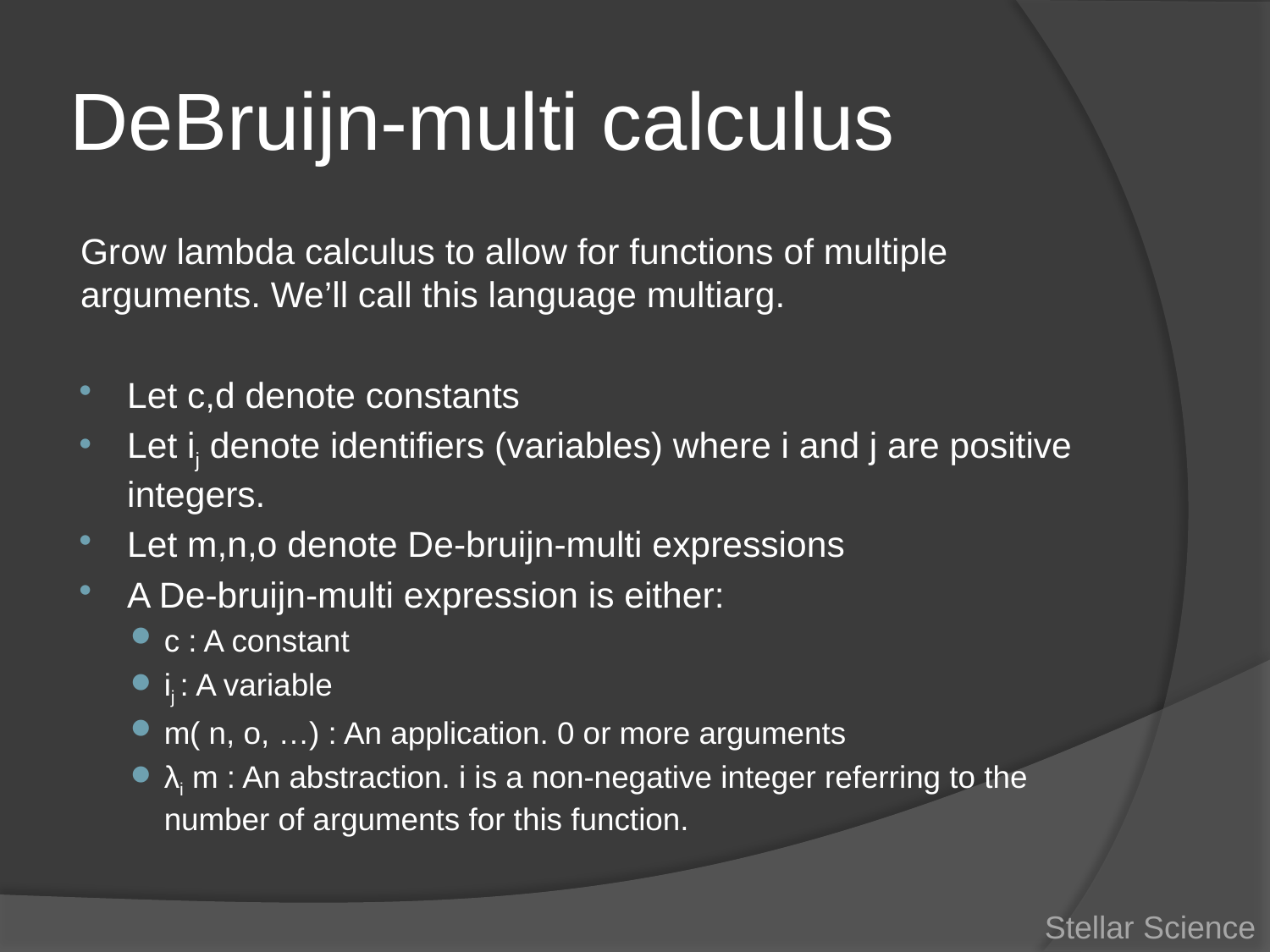

# DeBruijn-multi calculus
Grow lambda calculus to allow for functions of multiple arguments. We’ll call this language multiarg.

Let c,d denote constants
Let ij denote identifiers (variables) where i and j are positive integers.
Let m,n,o denote De-bruijn-multi expressions
A De-bruijn-multi expression is either:
c : A constant
ij : A variable
m( n, o, …) : An application. 0 or more arguments
λi m : An abstraction. i is a non-negative integer referring to the number of arguments for this function.
Stellar Science